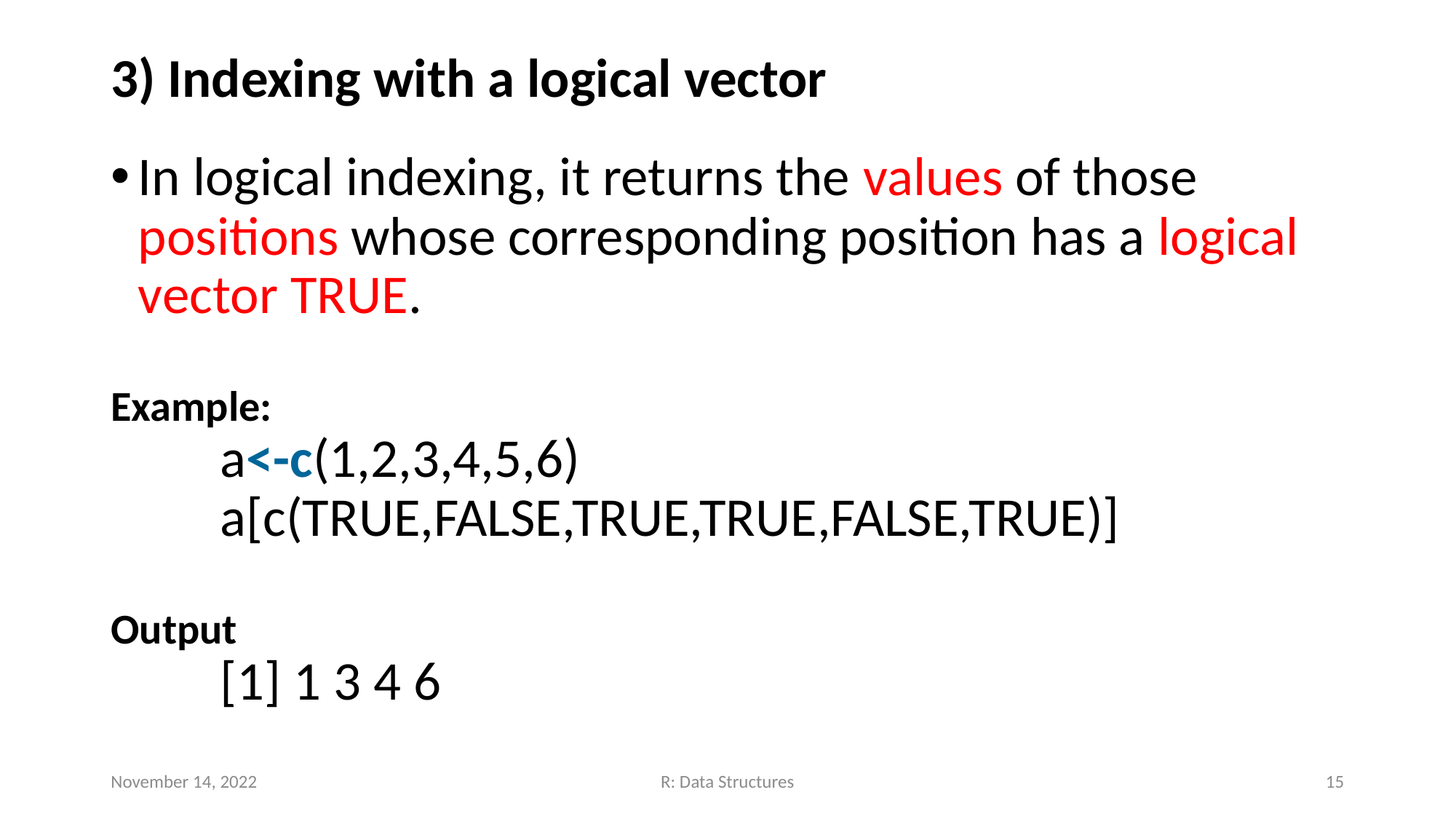

3) Indexing with a logical vector

In logical indexing, it returns the values of those positions whose corresponding position has a logical vector TRUE.

Example:
	a<-c(1,2,3,4,5,6)
	a[c(TRUE,FALSE,TRUE,TRUE,FALSE,TRUE)]

Output
	[1] 1 3 4 6

November 14, 2022
R: Data Structures
15